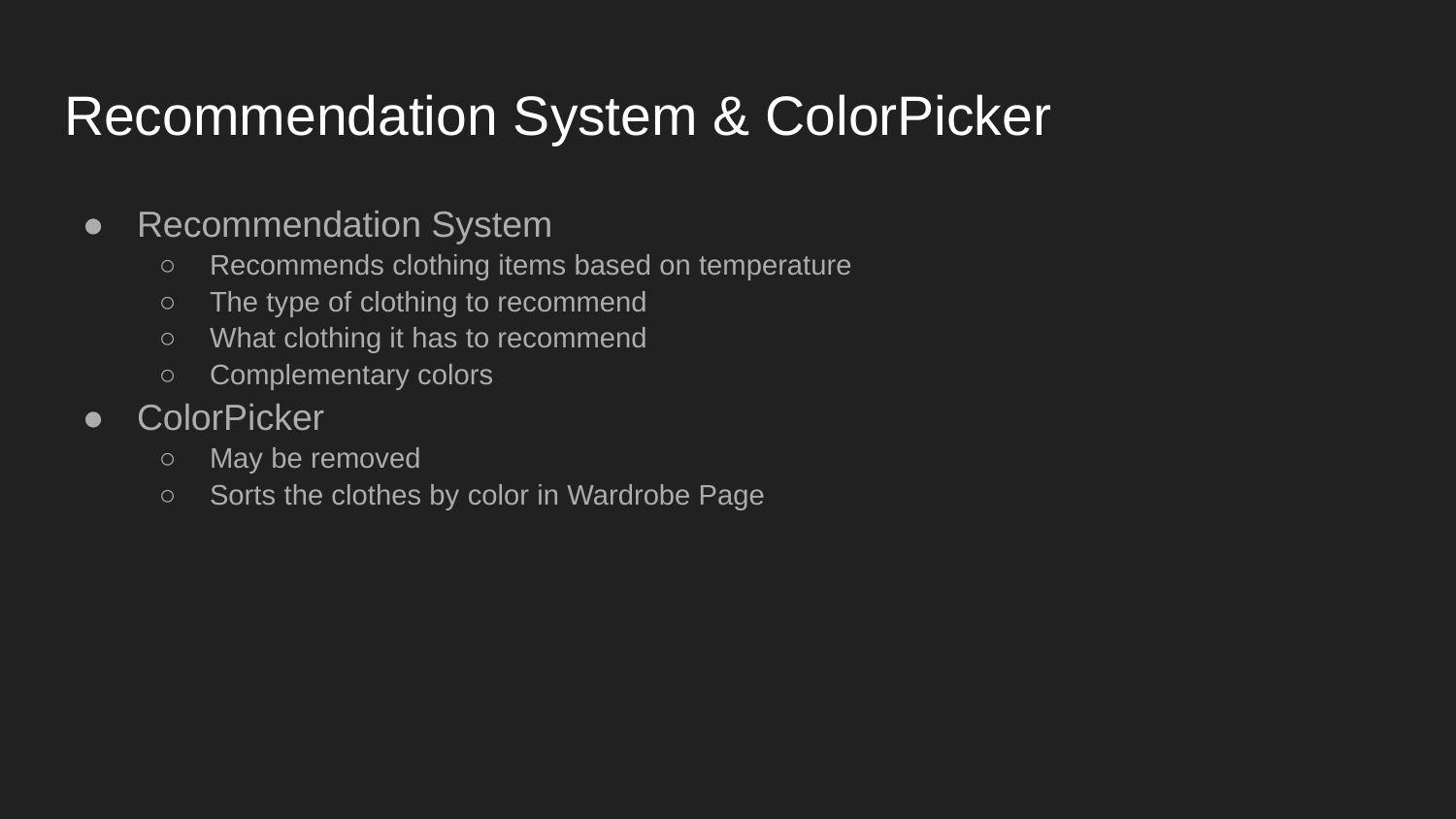

# Recommendation System & ColorPicker
Recommendation System
Recommends clothing items based on temperature
The type of clothing to recommend
What clothing it has to recommend
Complementary colors
ColorPicker
May be removed
Sorts the clothes by color in Wardrobe Page